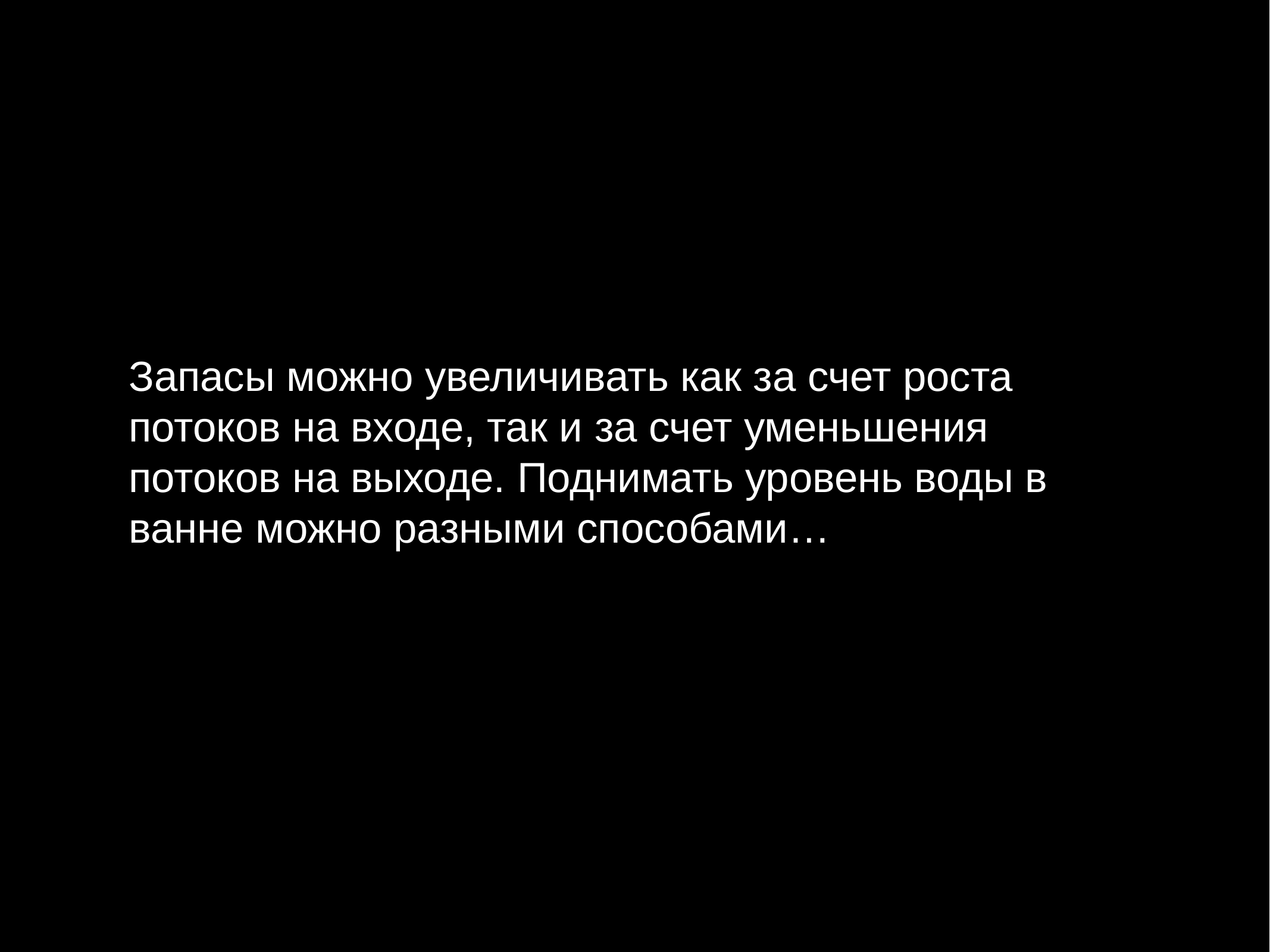

36
Запасы можно увеличивать как за счет роста потоков на входе, так и за счет уменьшения потоков на выходе. Поднимать уровень воды в ванне можно разными способами…